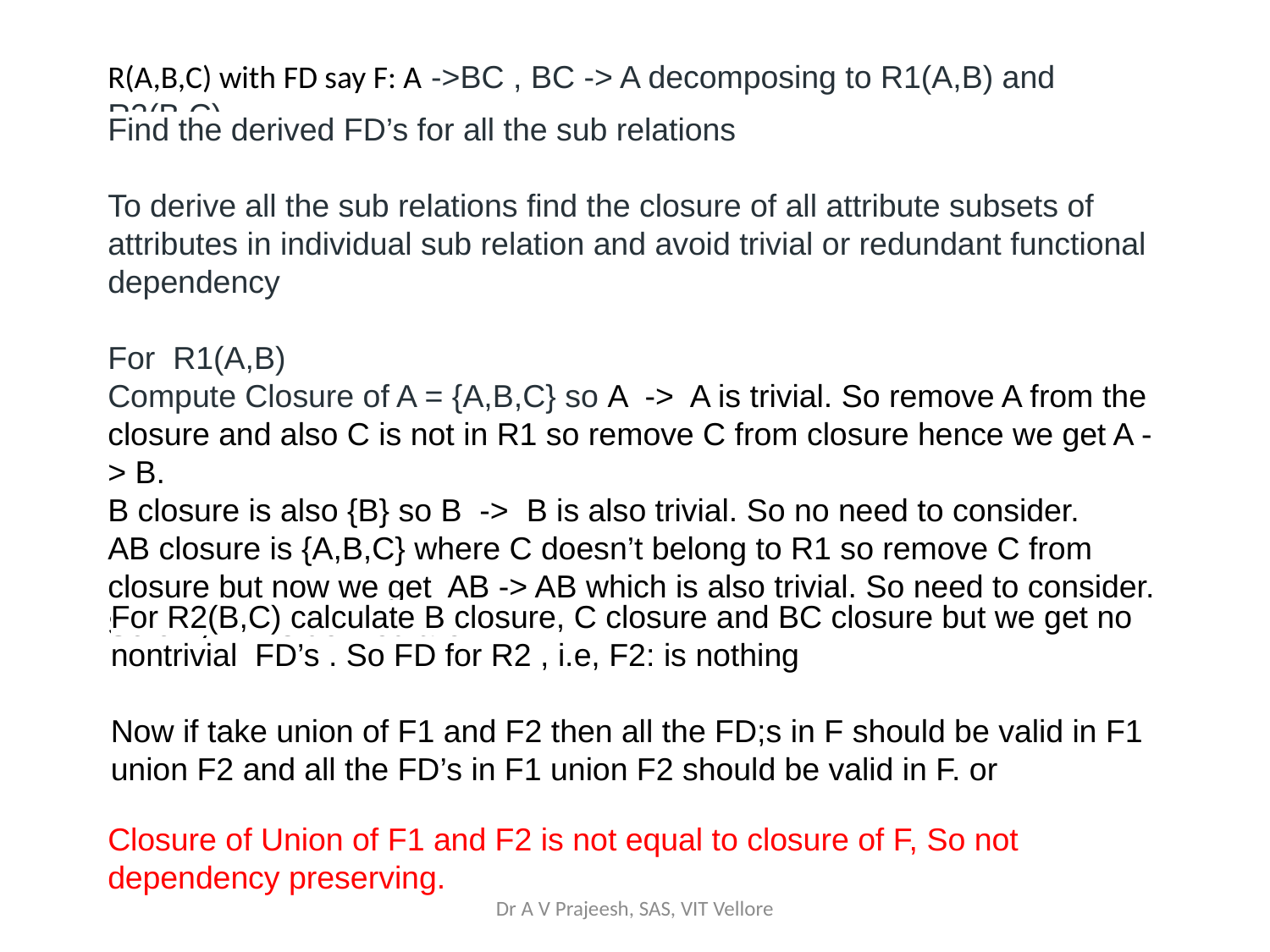

R(A,B,C) with FD say F: A ->BC , BC -> A decomposing to R1(A,B) and R2(B,C)
Find the derived FD’s for all the sub relations

To derive all the sub relations find the closure of all attribute subsets of attributes in individual sub relation and avoid trivial or redundant functional dependency

For  R1(A,B)
Compute Closure of A = {A,B,C} so A  ->  A is trivial. So remove A from the closure and also C is not in R1 so remove C from closure hence we get A -> B.
B closure is also {B} so B  ->  B is also trivial. So no need to consider.
AB closure is {A,B,C} where C doesn’t belong to R1 so remove C from closure but now we get  AB -> AB which is also trivial. So need to consider.
So only  FD’s derived are F1:  A -> B
For R2(B,C) calculate B closure, C closure and BC closure but we get no nontrivial  FD’s . So FD for R2 , i.e, F2: is nothing

Now if take union of F1 and F2 then all the FD;s in F should be valid in F1 union F2 and all the FD’s in F1 union F2 should be valid in F. or
Closure of Union of F1 and F2 is not equal to closure of F, So not dependency preserving.
Dr A V Prajeesh, SAS, VIT Vellore